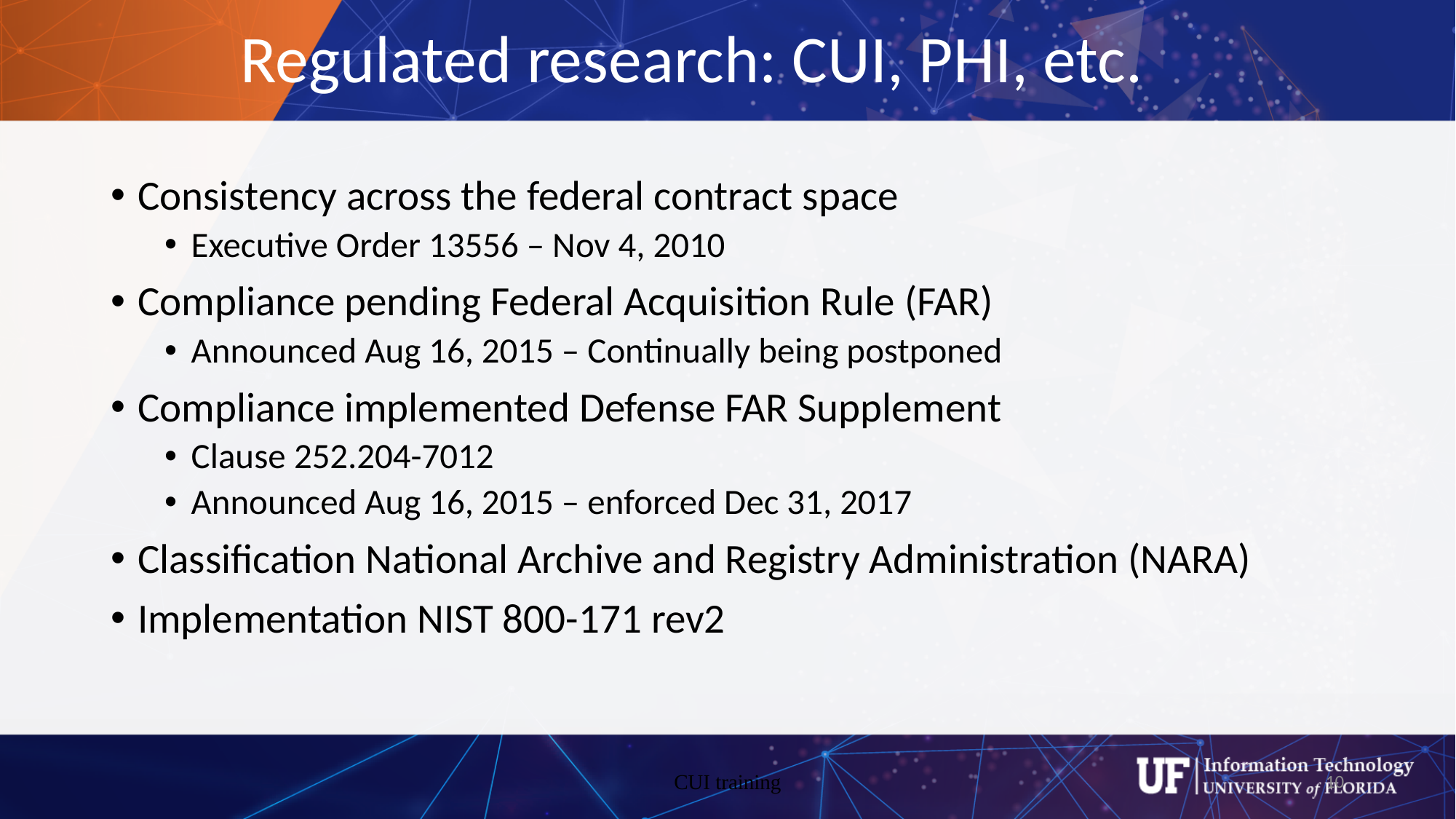

# Regulated research: CUI, PHI, etc.
Consistency across the federal contract space
Executive Order 13556 – Nov 4, 2010
Compliance pending Federal Acquisition Rule (FAR)
Announced Aug 16, 2015 – Continually being postponed
Compliance implemented Defense FAR Supplement
Clause 252.204-7012
Announced Aug 16, 2015 – enforced Dec 31, 2017
Classification National Archive and Registry Administration (NARA)
Implementation NIST 800-171 rev2
CUI training
10